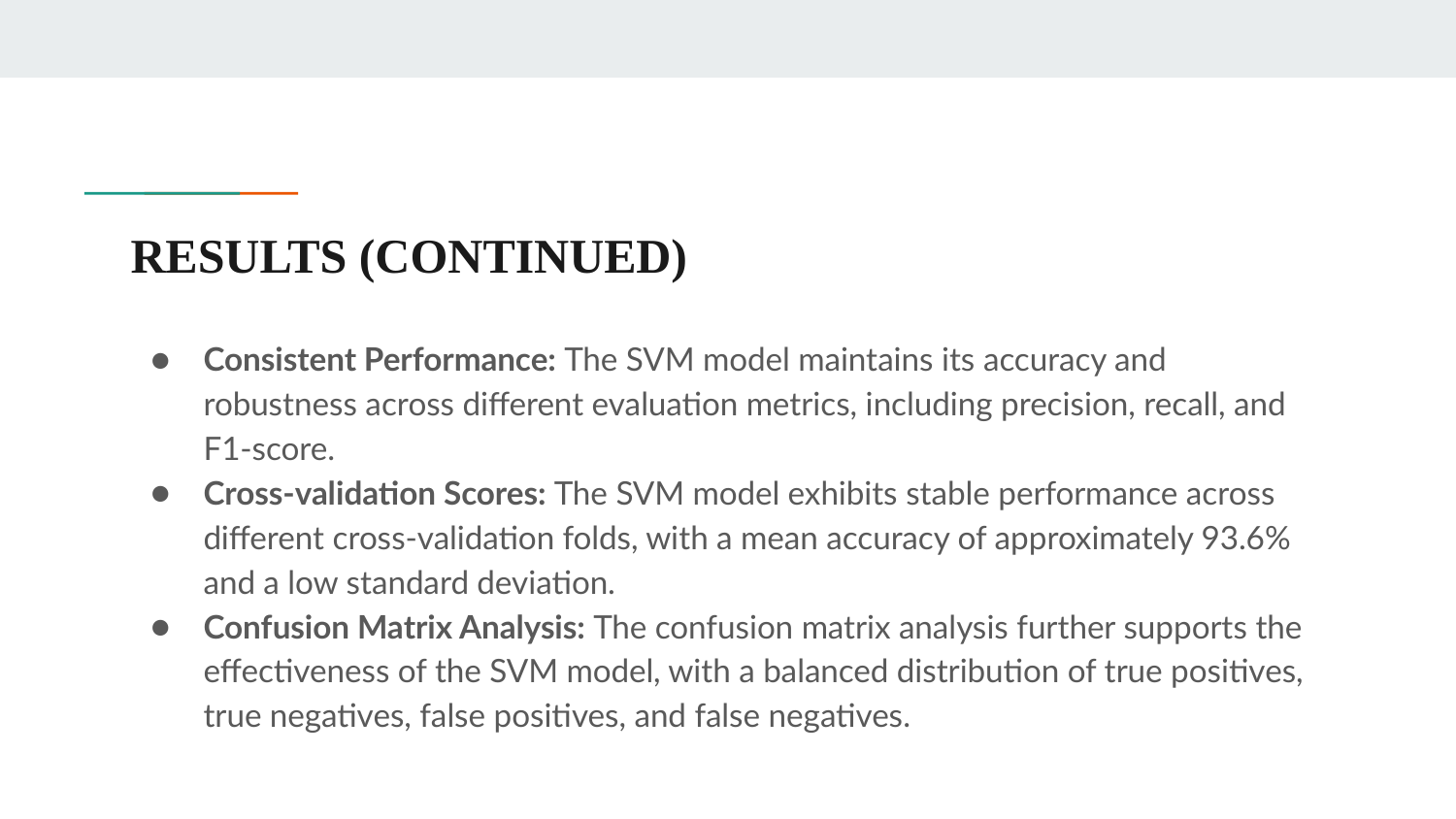

# RESULTS (CONTINUED)
Consistent Performance: The SVM model maintains its accuracy and robustness across different evaluation metrics, including precision, recall, and F1-score.
Cross-validation Scores: The SVM model exhibits stable performance across different cross-validation folds, with a mean accuracy of approximately 93.6% and a low standard deviation.
Confusion Matrix Analysis: The confusion matrix analysis further supports the effectiveness of the SVM model, with a balanced distribution of true positives, true negatives, false positives, and false negatives.